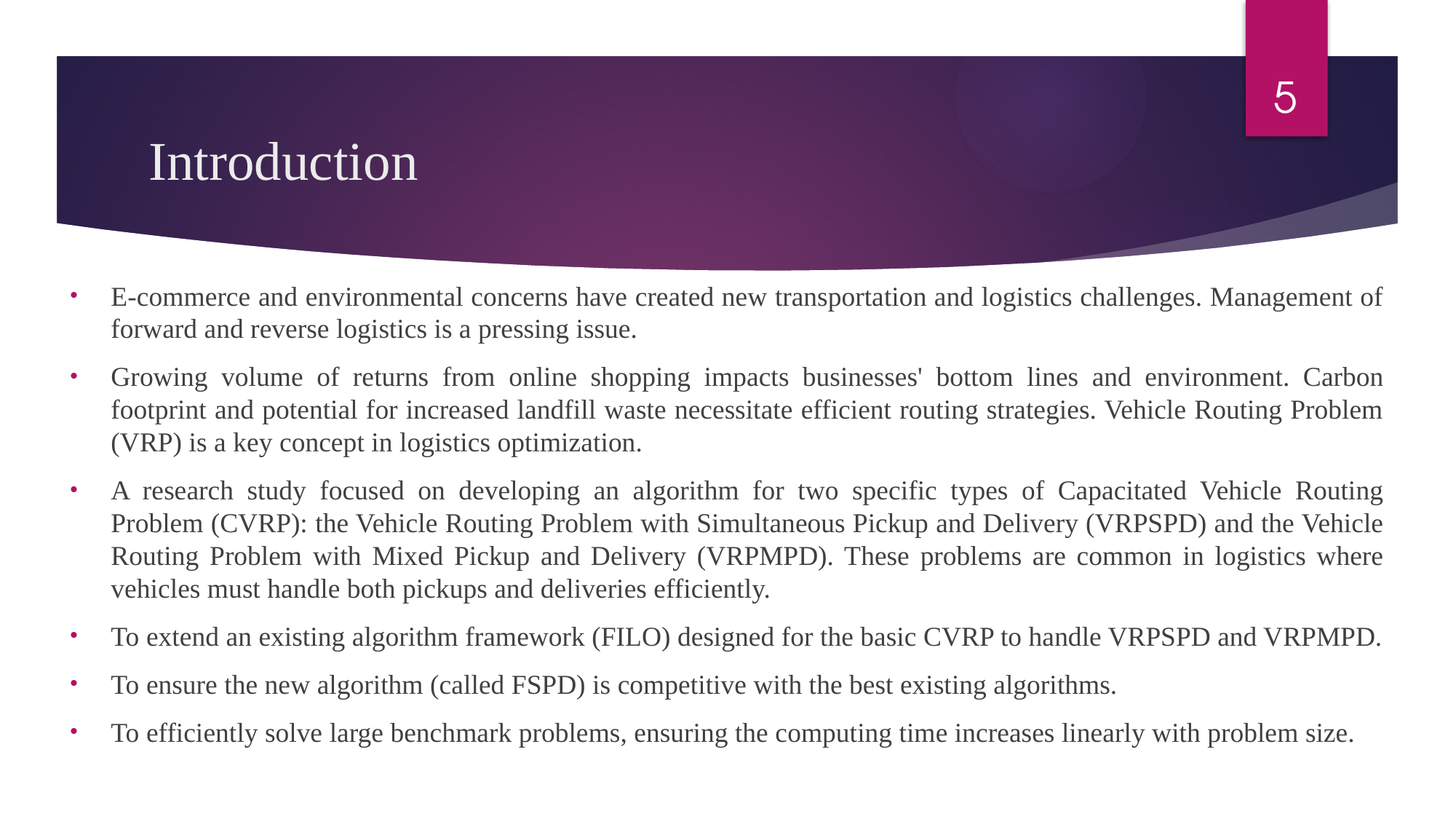

5
# Introduction
E-commerce and environmental concerns have created new transportation and logistics challenges. Management of forward and reverse logistics is a pressing issue.
Growing volume of returns from online shopping impacts businesses' bottom lines and environment. Carbon footprint and potential for increased landfill waste necessitate efficient routing strategies. Vehicle Routing Problem (VRP) is a key concept in logistics optimization.
A research study focused on developing an algorithm for two specific types of Capacitated Vehicle Routing Problem (CVRP): the Vehicle Routing Problem with Simultaneous Pickup and Delivery (VRPSPD) and the Vehicle Routing Problem with Mixed Pickup and Delivery (VRPMPD). These problems are common in logistics where vehicles must handle both pickups and deliveries efficiently.
To extend an existing algorithm framework (FILO) designed for the basic CVRP to handle VRPSPD and VRPMPD.
To ensure the new algorithm (called FSPD) is competitive with the best existing algorithms.
To efficiently solve large benchmark problems, ensuring the computing time increases linearly with problem size.